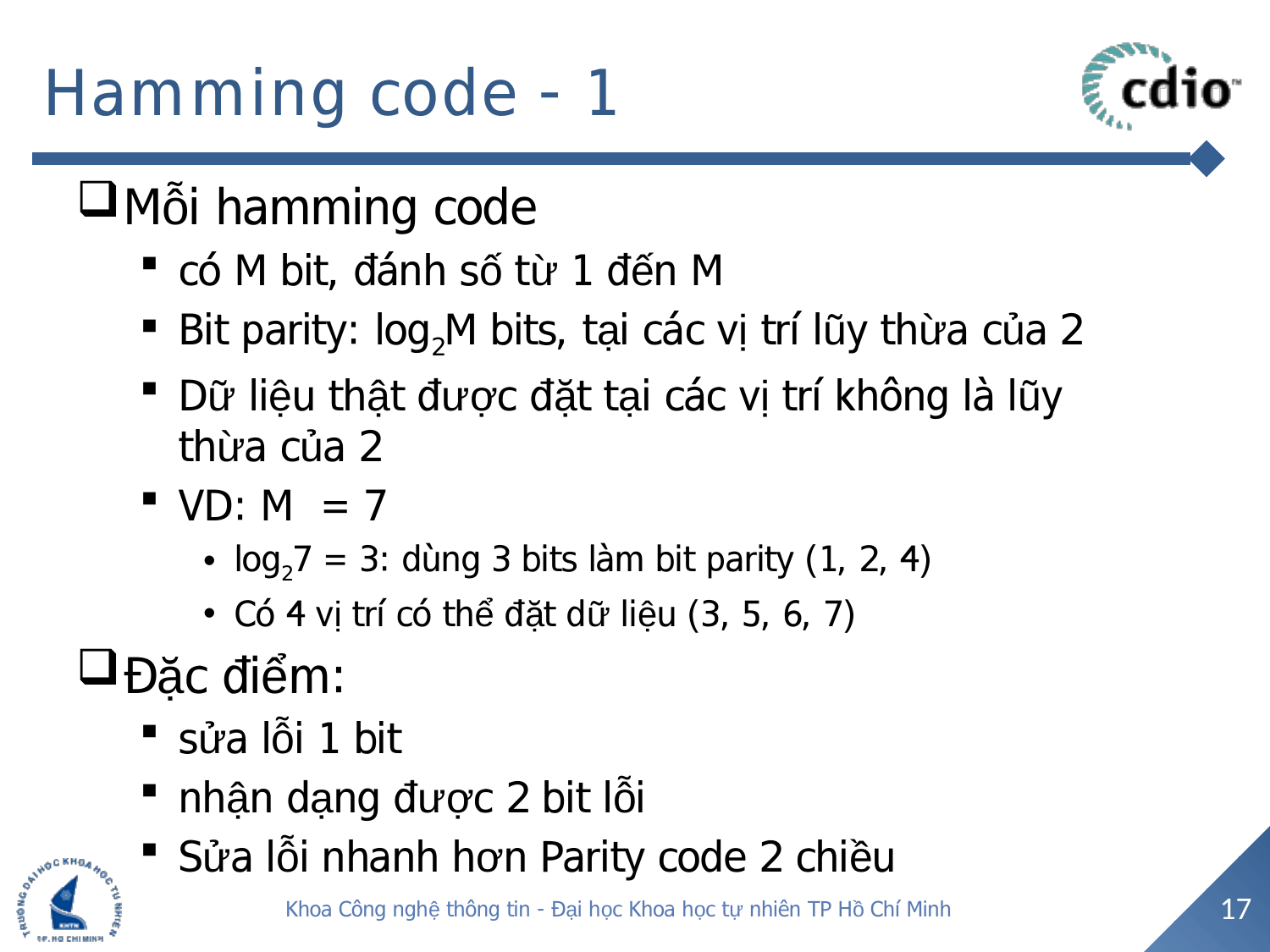

# Hamming code - 1
Mỗi hamming code
có M bit, đánh số từ 1 đến M
Bit parity: log2M bits, tại các vị trí lũy thừa của 2
Dữ liệu thật được đặt tại các vị trí không là lũy thừa của 2
VD: M  = 7
log27 = 3: dùng 3 bits làm bit parity (1, 2, 4)
Có 4 vị trí có thể đặt dữ liệu (3, 5, 6, 7)
Đặc điểm:
sửa lỗi 1 bit
nhận dạng được 2 bit lỗi
Sửa lỗi nhanh hơn Parity code 2 chiều
17
Khoa Công nghệ thông tin - Đại học Khoa học tự nhiên TP Hồ Chí Minh